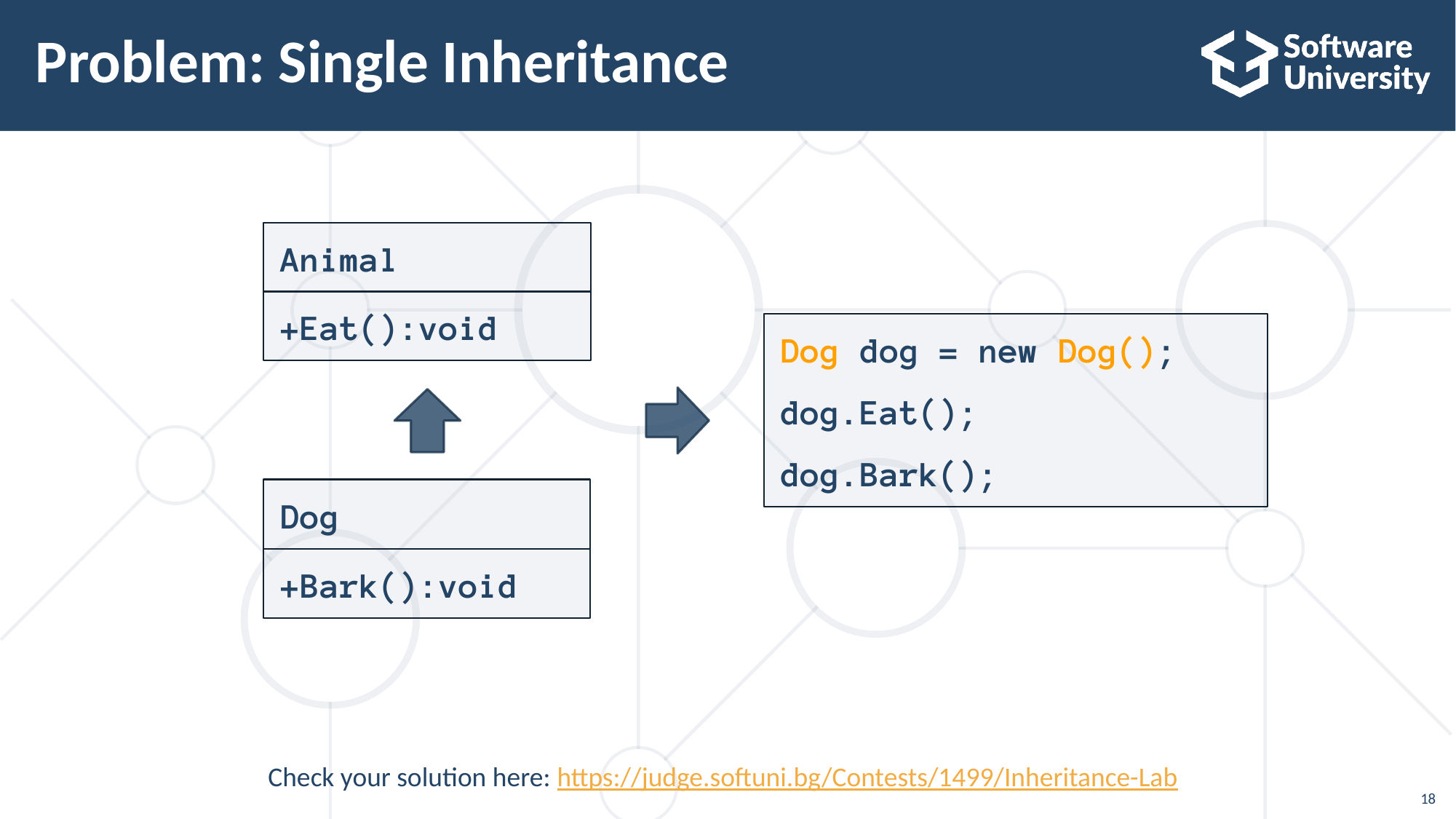

# Problem: Single Inheritance
Animal
+Eat():void
Dog dog = new Dog();
dog.Eat();
dog.Bark();

Dog
+Bark():void
Check your solution here: https://judge.softuni.bg/Contests/1499/Inheritance-Lab
18